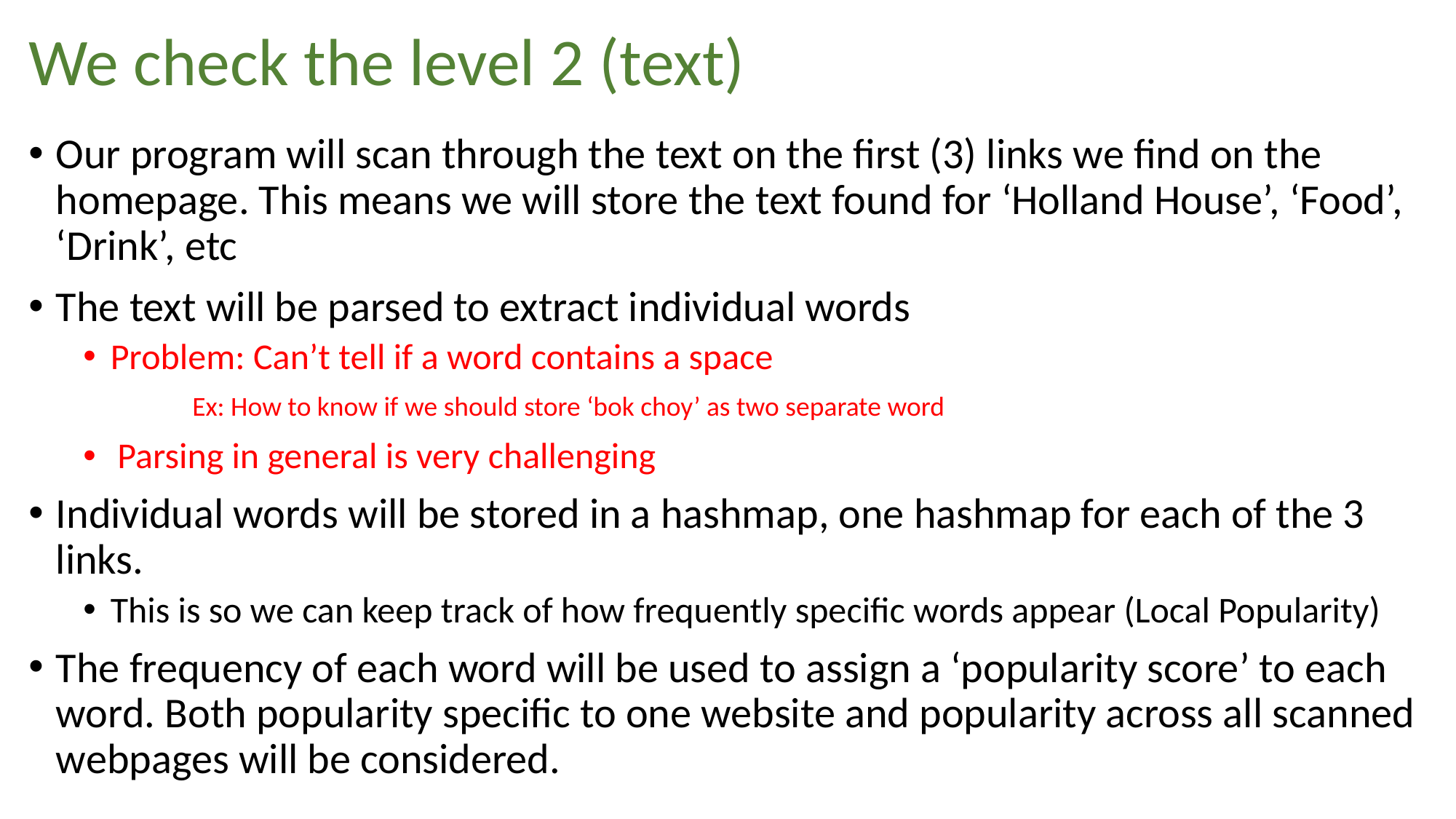

# We check the level 2 (text)
Our program will scan through the text on the first (3) links we find on the homepage. This means we will store the text found for ‘Holland House’, ‘Food’, ‘Drink’, etc
The text will be parsed to extract individual words
Problem: Can’t tell if a word contains a space
	Ex: How to know if we should store ‘bok choy’ as two separate word
Parsing in general is very challenging
Individual words will be stored in a hashmap, one hashmap for each of the 3 links.
This is so we can keep track of how frequently specific words appear (Local Popularity)
The frequency of each word will be used to assign a ‘popularity score’ to each word. Both popularity specific to one website and popularity across all scanned webpages will be considered.